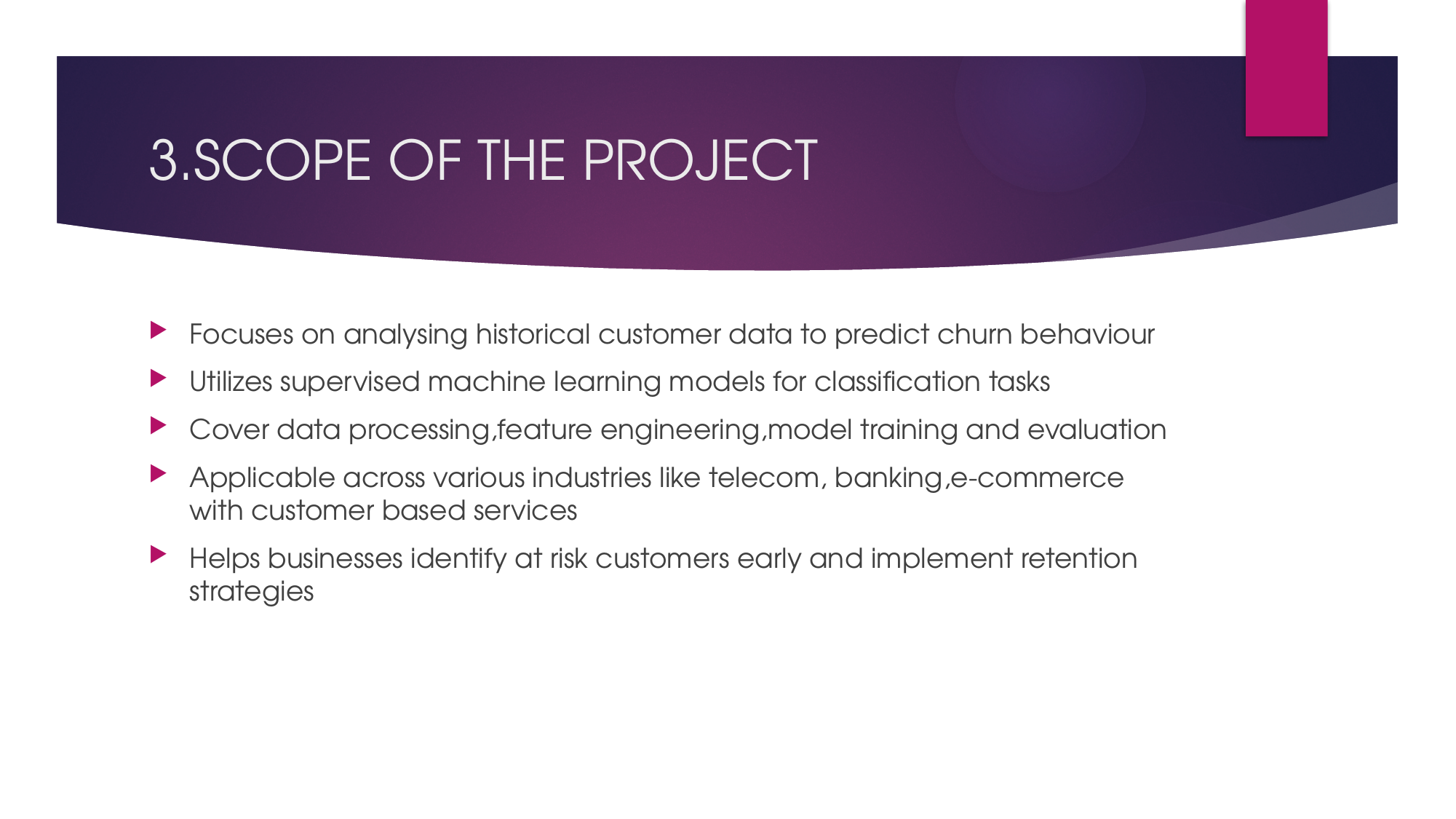

# 3.SCOPE OF THE PROJECT
Focuses on analysing historical customer data to predict churn behaviour
Utilizes supervised machine learning models for classification tasks
Cover data processing,feature engineering,model training and evaluation
Applicable across various industries like telecom, banking,e-commerce with customer based services
Helps businesses identify at risk customers early and implement retention strategies